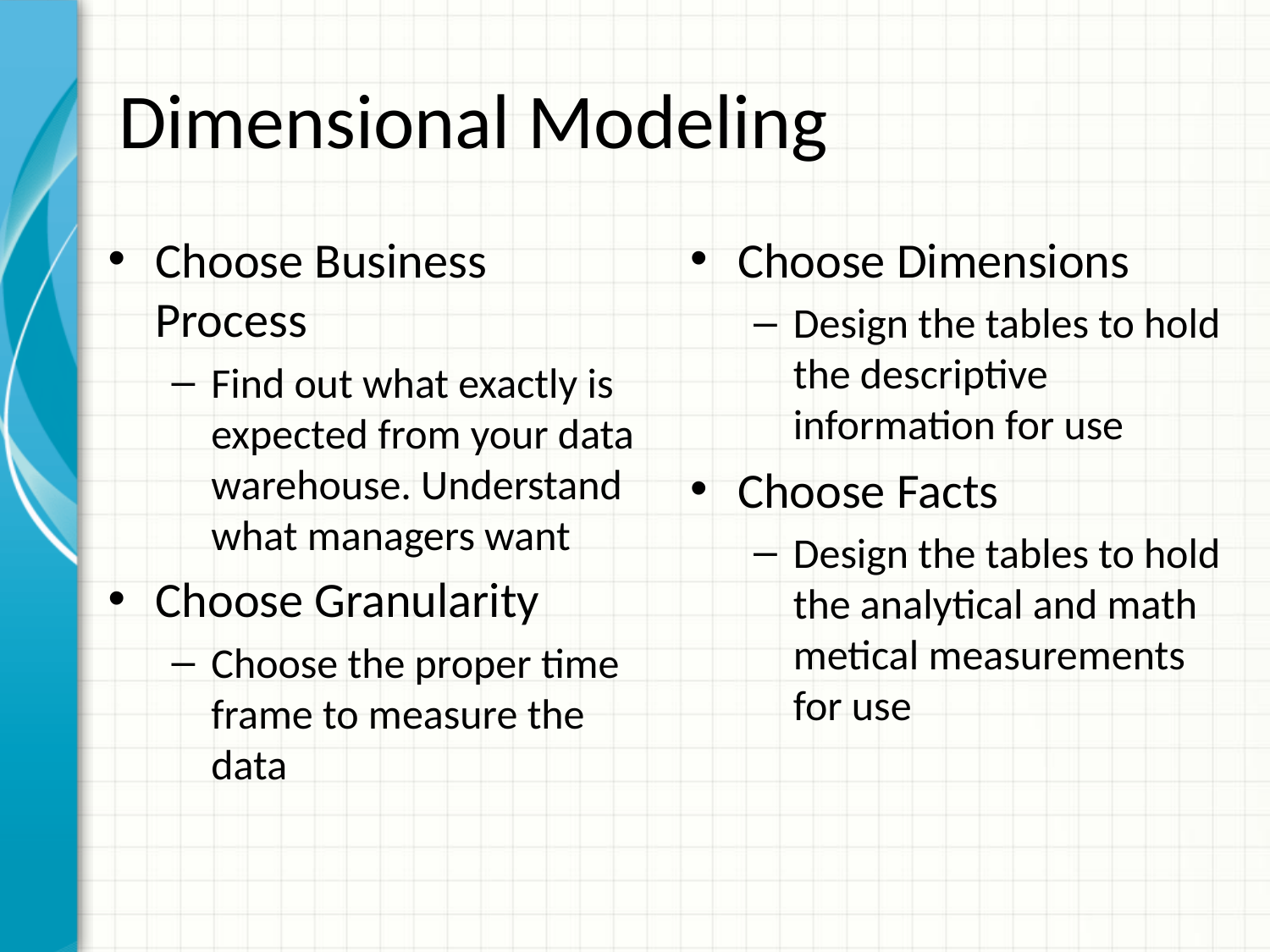

# Dimensional Modeling
Choose Business Process
Find out what exactly is expected from your data warehouse. Understand what managers want
Choose Granularity
Choose the proper time frame to measure the data
Choose Dimensions
Design the tables to hold the descriptive information for use
Choose Facts
Design the tables to hold the analytical and math metical measurements for use